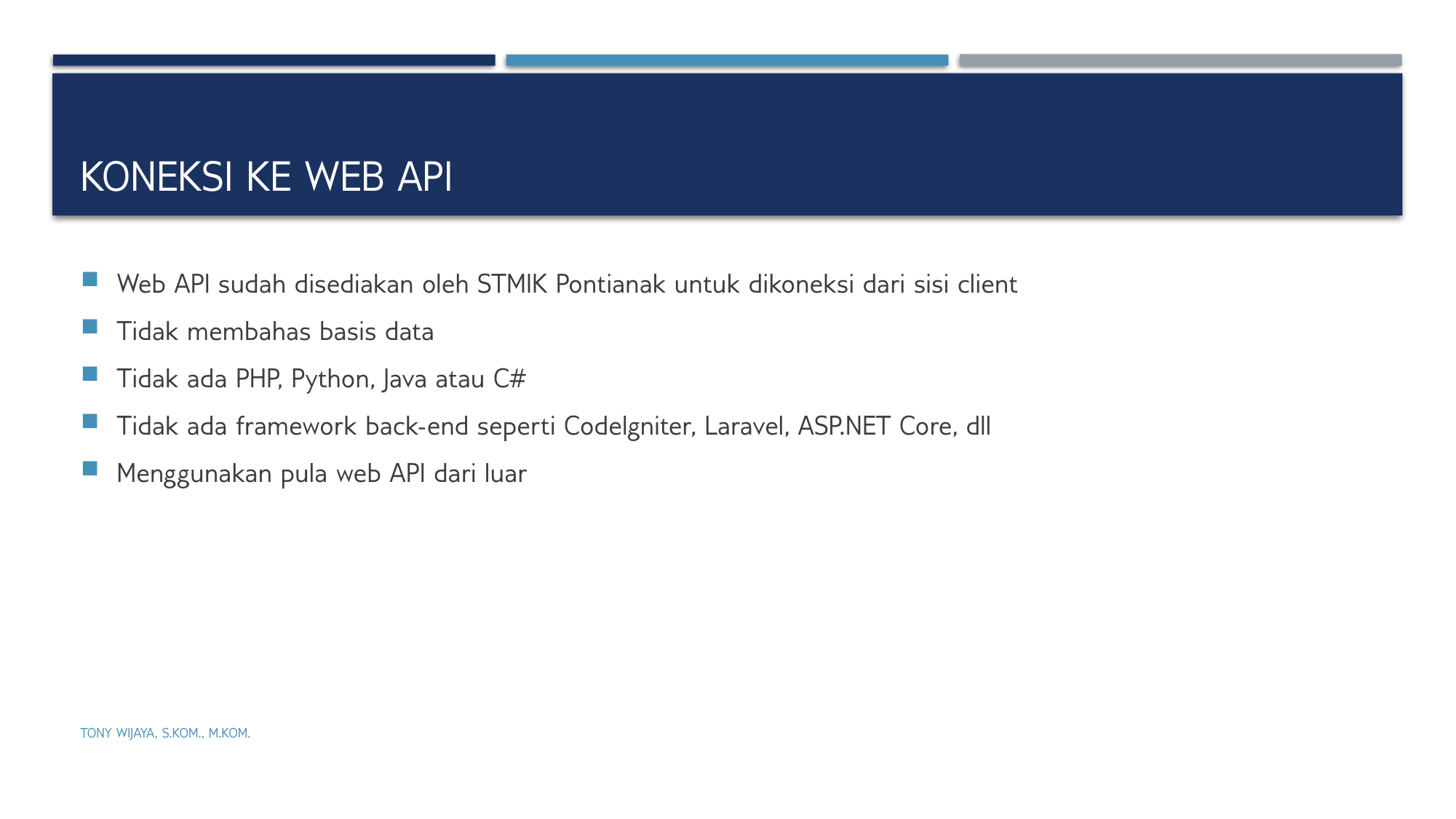

# Koneksi ke web api
Web API sudah disediakan oleh STMIK Pontianak untuk dikoneksi dari sisi client
Tidak membahas basis data
Tidak ada PHP, Python, Java atau C#
Tidak ada framework back-end seperti CodeIgniter, Laravel, ASP.NET Core, dll
Menggunakan pula web API dari luar
Tony Wijaya, S.Kom., M.Kom.